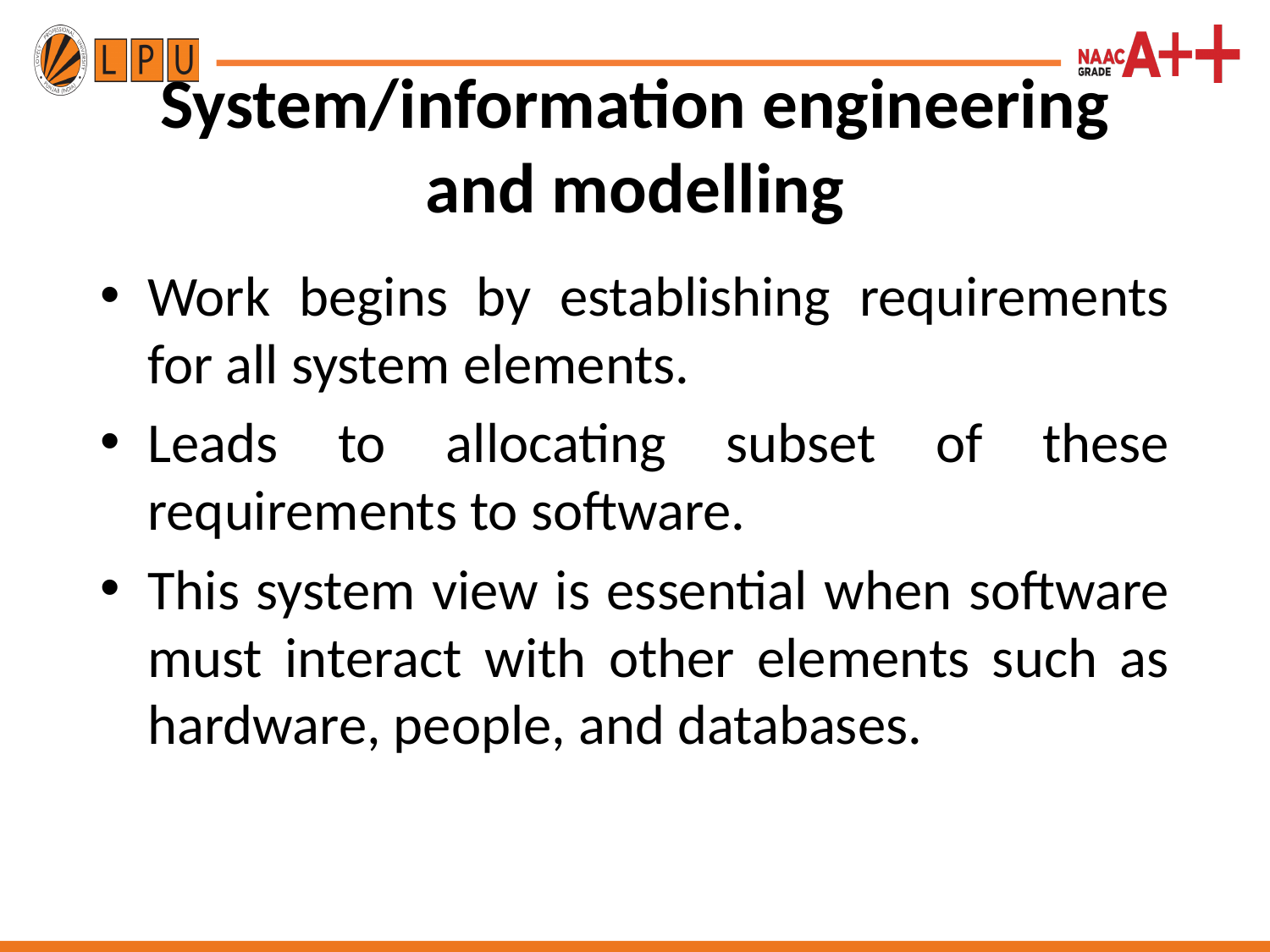

# System/information engineering and modelling
Work begins by establishing requirements for all system elements.
Leads to allocating subset of these requirements to software.
This system view is essential when software must interact with other elements such as hardware, people, and databases.